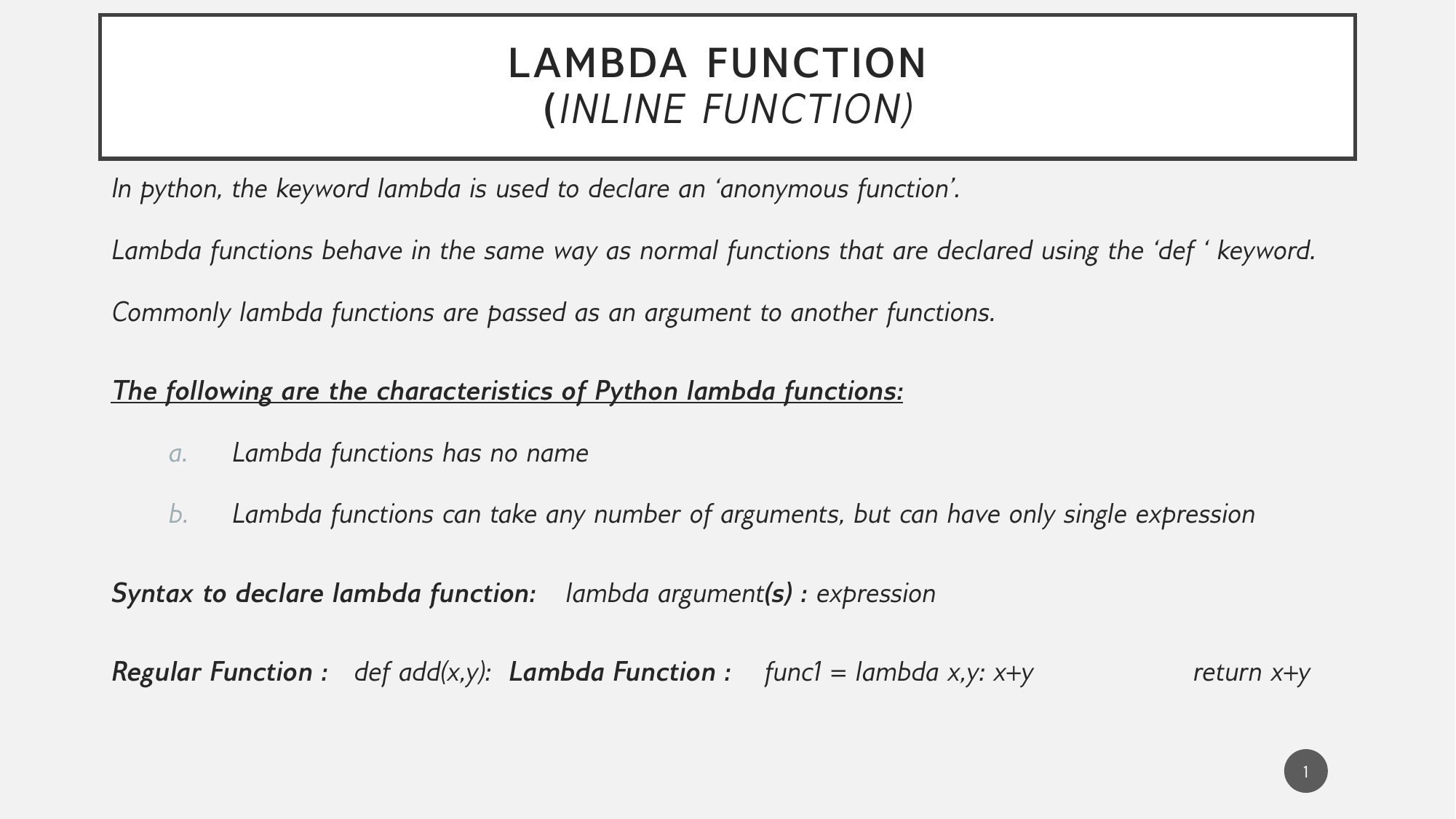

# Lambda Function (Inline function)

In python, the keyword lambda is used to declare an ‘anonymous function’.
Lambda functions behave in the same way as normal functions that are declared using the ‘def ‘ keyword.
Commonly lambda functions are passed as an argument to another functions.
The following are the characteristics of Python lambda functions:
Lambda functions has no name
Lambda functions can take any number of arguments, but can have only single expression
Syntax to declare lambda function:  	lambda argument(s) : expression
Regular Function :   def add(x,y):			Lambda Function : 	func1 = lambda x,y: x+y	                 return x+y
1